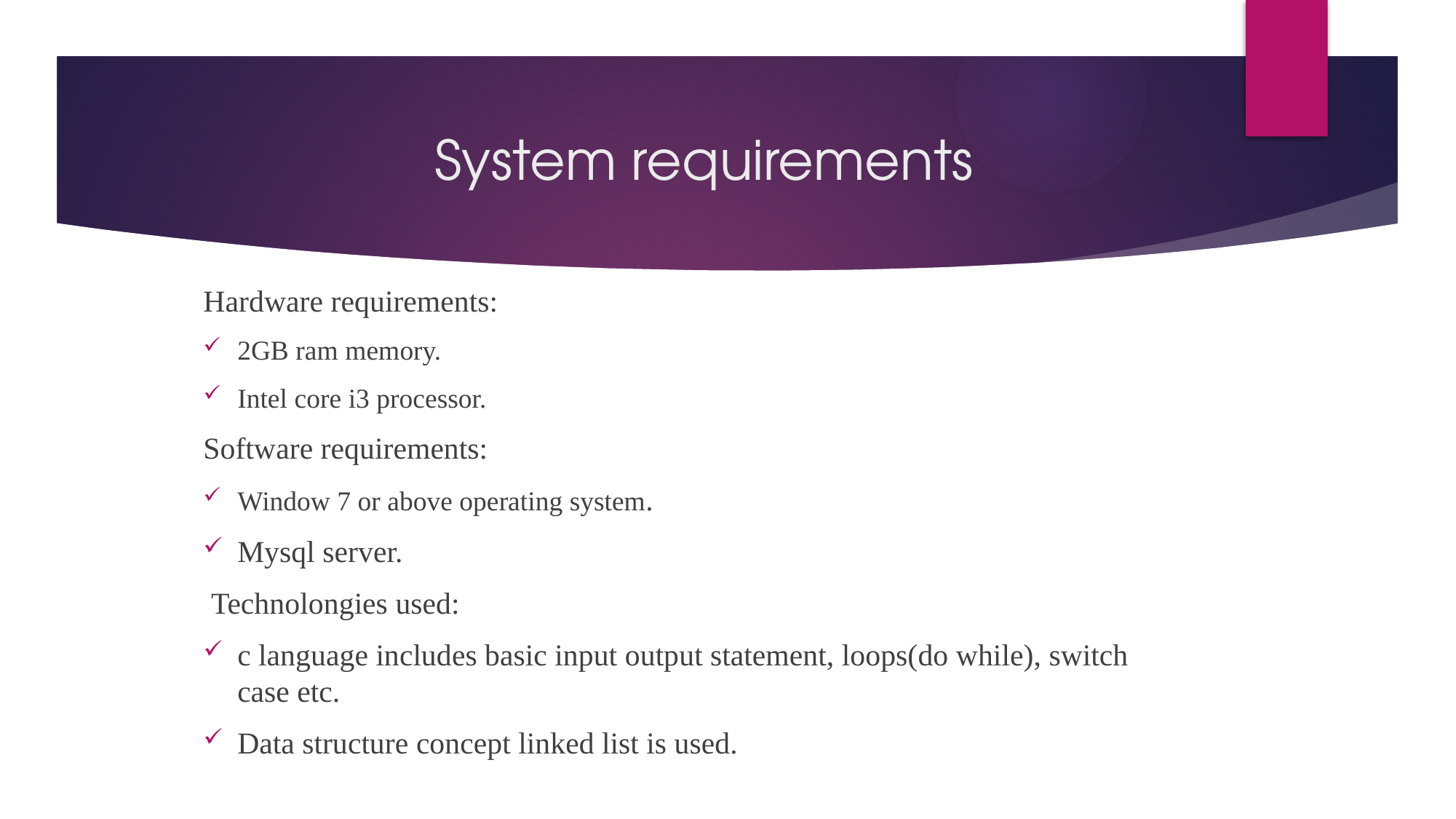

# System requirements
Hardware requirements:
2GB ram memory.
Intel core i3 processor.
Software requirements:
Window 7 or above operating system.
Mysql server.
 Technolongies used:
c language includes basic input output statement, loops(do while), switch case etc.
Data structure concept linked list is used.